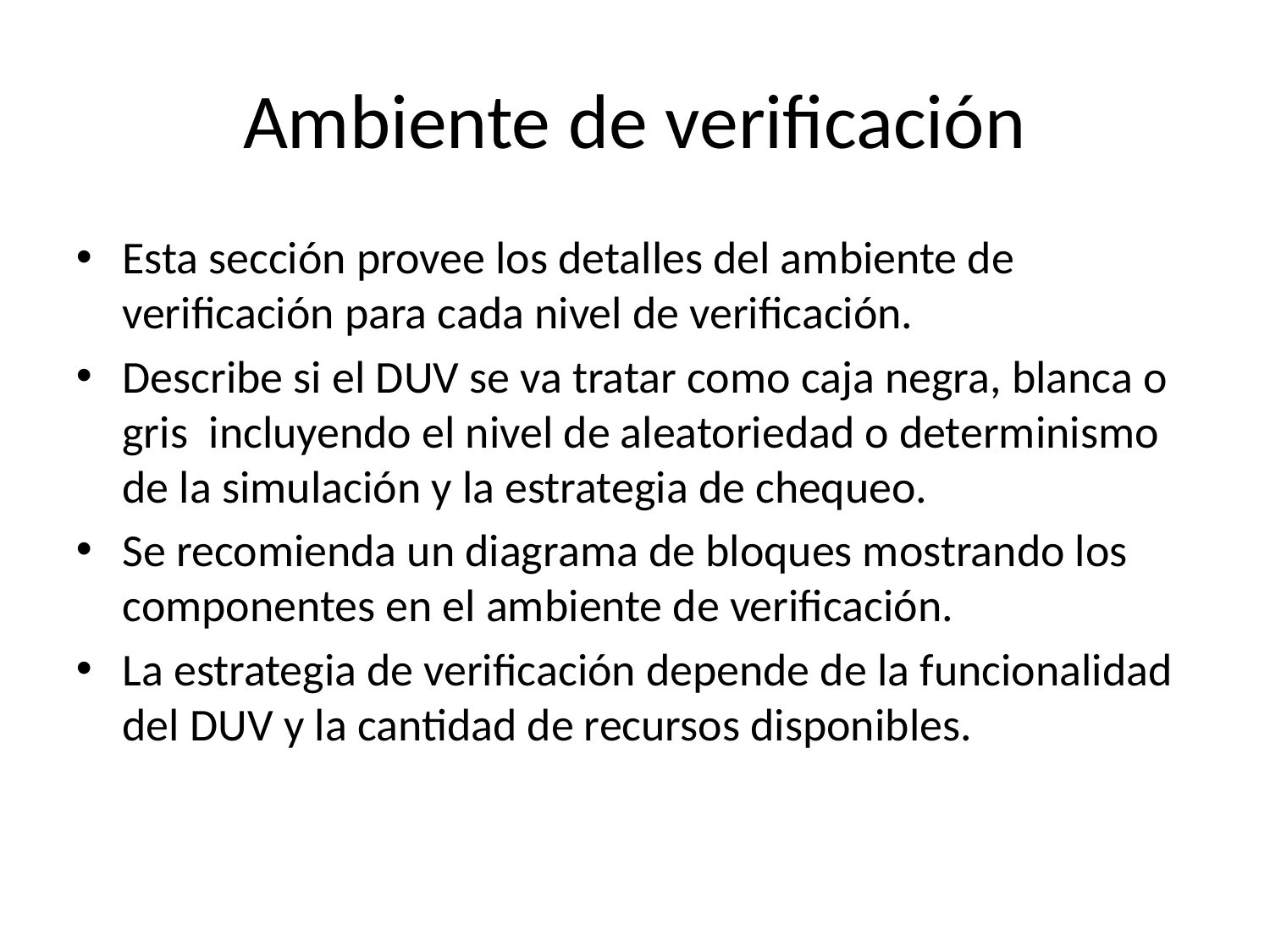

# Ambiente de verificación
Esta sección provee los detalles del ambiente de verificación para cada nivel de verificación.
Describe si el DUV se va tratar como caja negra, blanca o gris  incluyendo el nivel de aleatoriedad o determinismo de la simulación y la estrategia de chequeo.
Se recomienda un diagrama de bloques mostrando los componentes en el ambiente de verificación.
La estrategia de verificación depende de la funcionalidad del DUV y la cantidad de recursos disponibles.